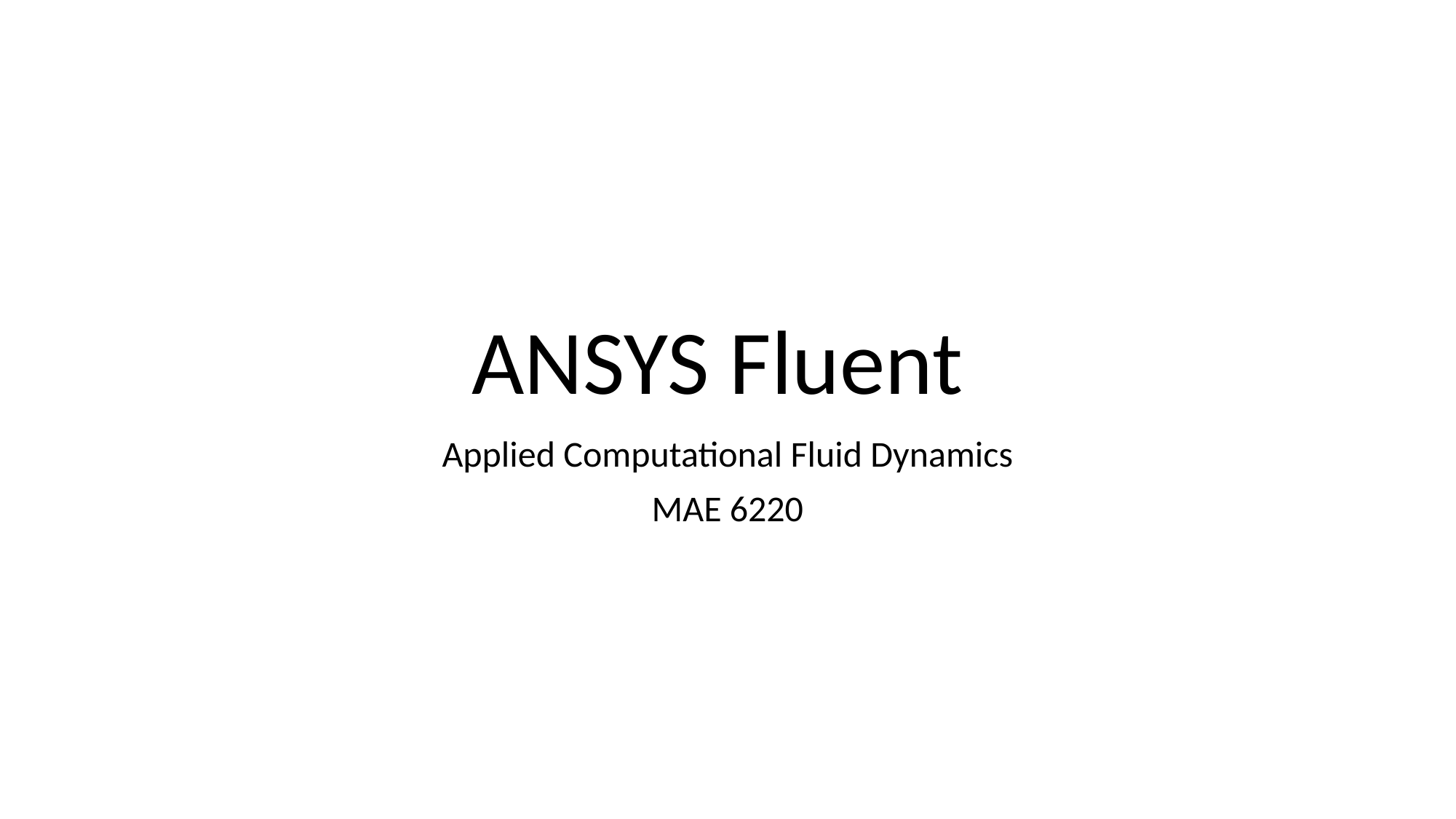

# ANSYS Fluent
Applied Computational Fluid Dynamics
MAE 6220